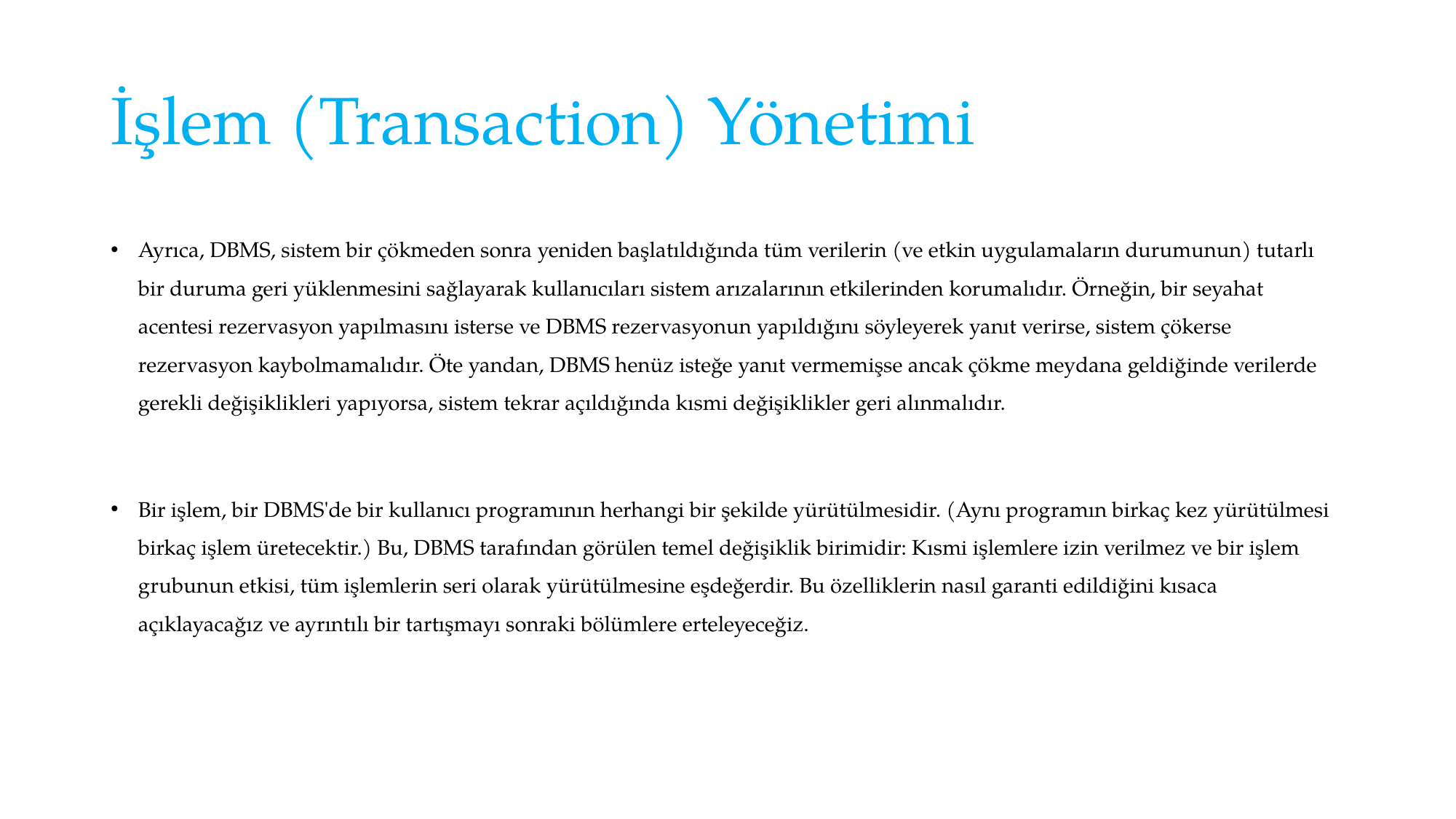

# İşlem (Transaction) Yönetimi
Ayrıca, DBMS, sistem bir çökmeden sonra yeniden başlatıldığında tüm verilerin (ve etkin uygulamaların durumunun) tutarlı bir duruma geri yüklenmesini sağlayarak kullanıcıları sistem arızalarının etkilerinden korumalıdır. Örneğin, bir seyahat acentesi rezervasyon yapılmasını isterse ve DBMS rezervasyonun yapıldığını söyleyerek yanıt verirse, sistem çökerse rezervasyon kaybolmamalıdır. Öte yandan, DBMS henüz isteğe yanıt vermemişse ancak çökme meydana geldiğinde verilerde gerekli değişiklikleri yapıyorsa, sistem tekrar açıldığında kısmi değişiklikler geri alınmalıdır.

Bir işlem, bir DBMS'de bir kullanıcı programının herhangi bir şekilde yürütülmesidir. (Aynı programın birkaç kez yürütülmesi birkaç işlem üretecektir.) Bu, DBMS tarafından görülen temel değişiklik birimidir: Kısmi işlemlere izin verilmez ve bir işlem grubunun etkisi, tüm işlemlerin seri olarak yürütülmesine eşdeğerdir. Bu özelliklerin nasıl garanti edildiğini kısaca açıklayacağız ve ayrıntılı bir tartışmayı sonraki bölümlere erteleyeceğiz.